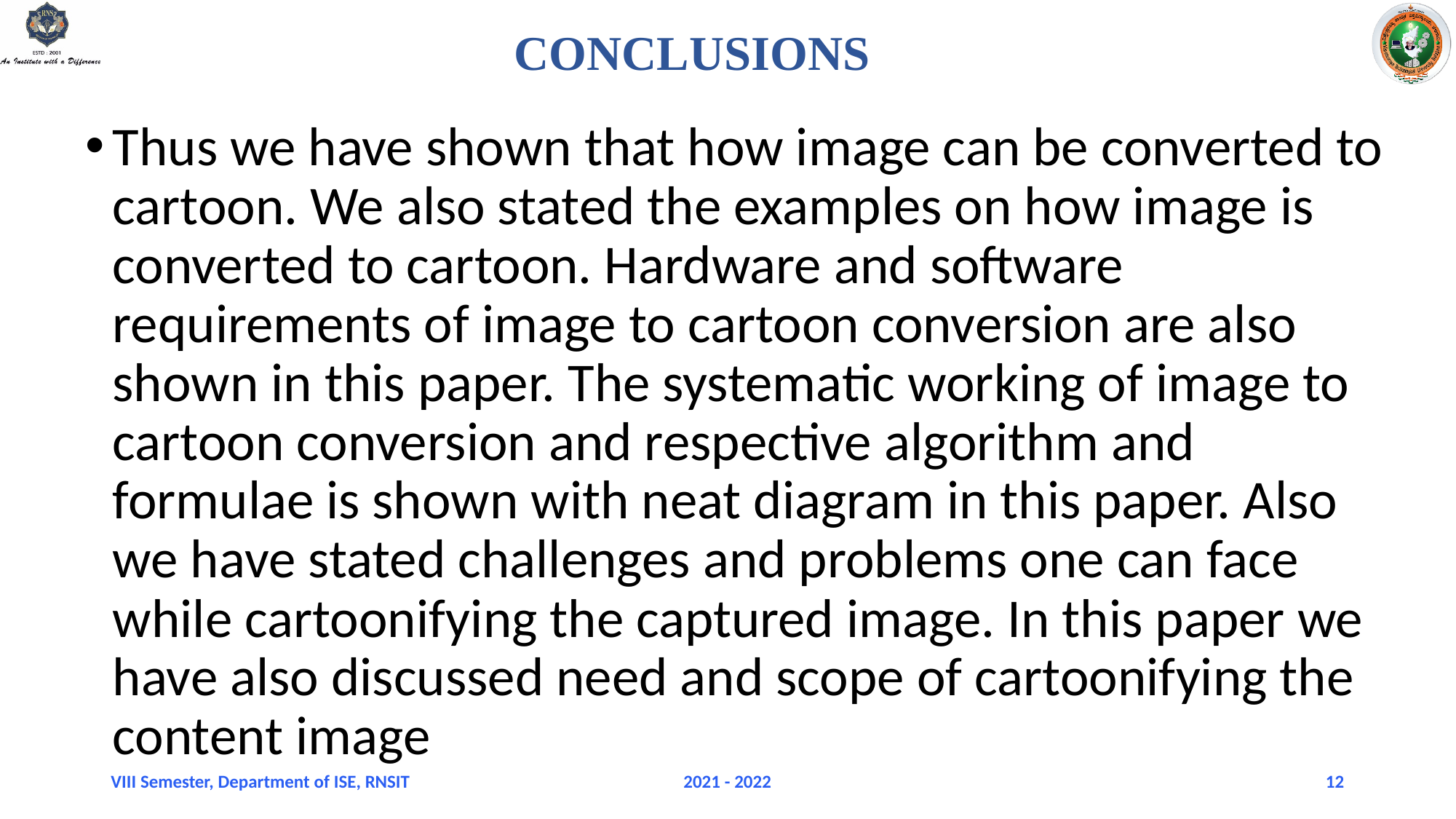

# CONCLUSIONS
Thus we have shown that how image can be converted to cartoon. We also stated the examples on how image is converted to cartoon. Hardware and software requirements of image to cartoon conversion are also shown in this paper. The systematic working of image to cartoon conversion and respective algorithm and formulae is shown with neat diagram in this paper. Also we have stated challenges and problems one can face while cartoonifying the captured image. In this paper we have also discussed need and scope of cartoonifying the content image
VIII Semester, Department of ISE, RNSIT
2021 - 2022
12